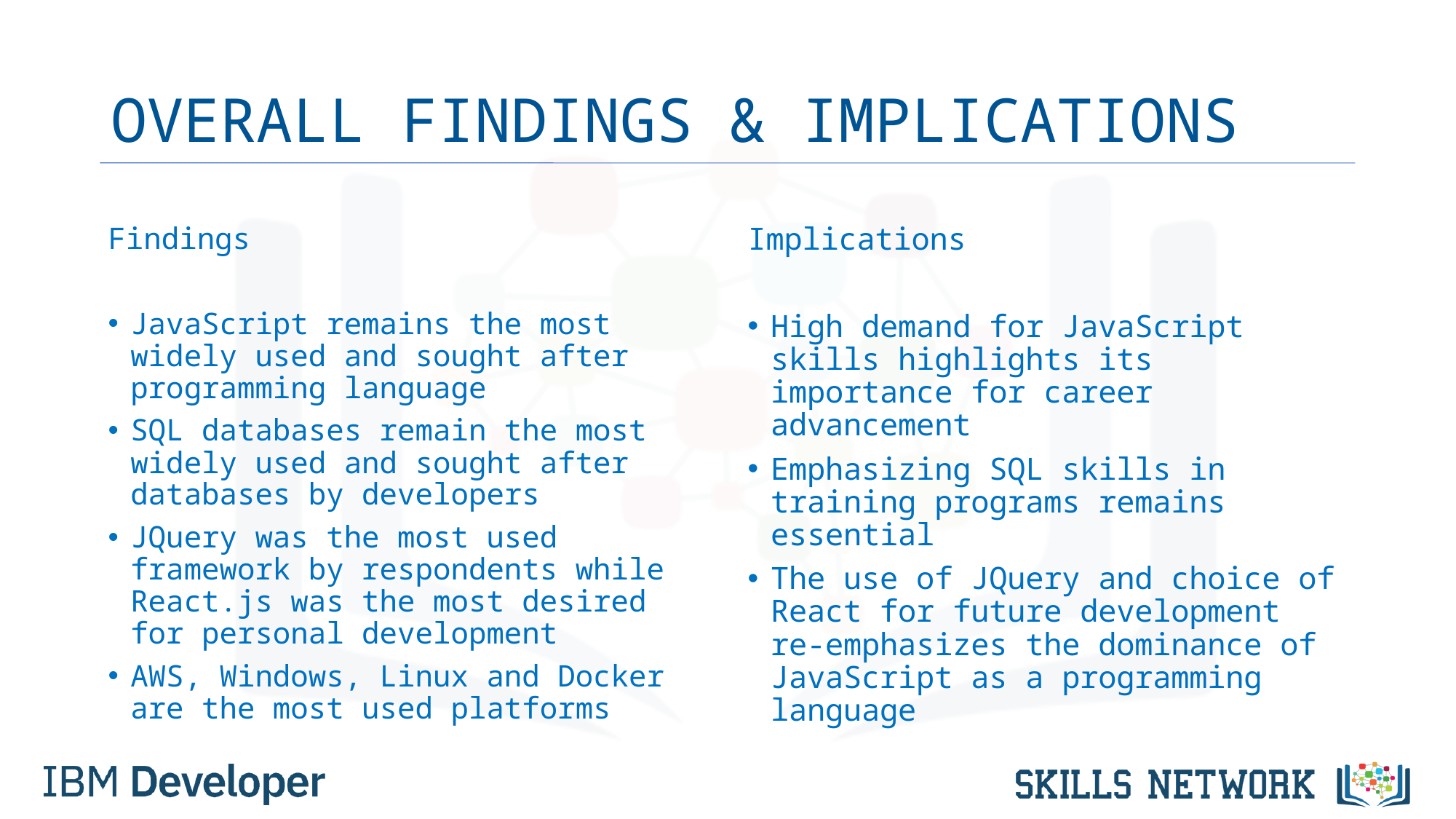

# OVERALL FINDINGS & IMPLICATIONS
Findings

JavaScript remains the most widely used and sought after programming language
SQL databases remain the most widely used and sought after databases by developers
JQuery was the most used framework by respondents while React.js was the most desired for personal development
AWS, Windows, Linux and Docker are the most used platforms

Implications

High demand for JavaScript skills highlights its importance for career advancement
Emphasizing SQL skills in training programs remains essential
The use of JQuery and choice of React for future development re-emphasizes the dominance of JavaScript as a programming language